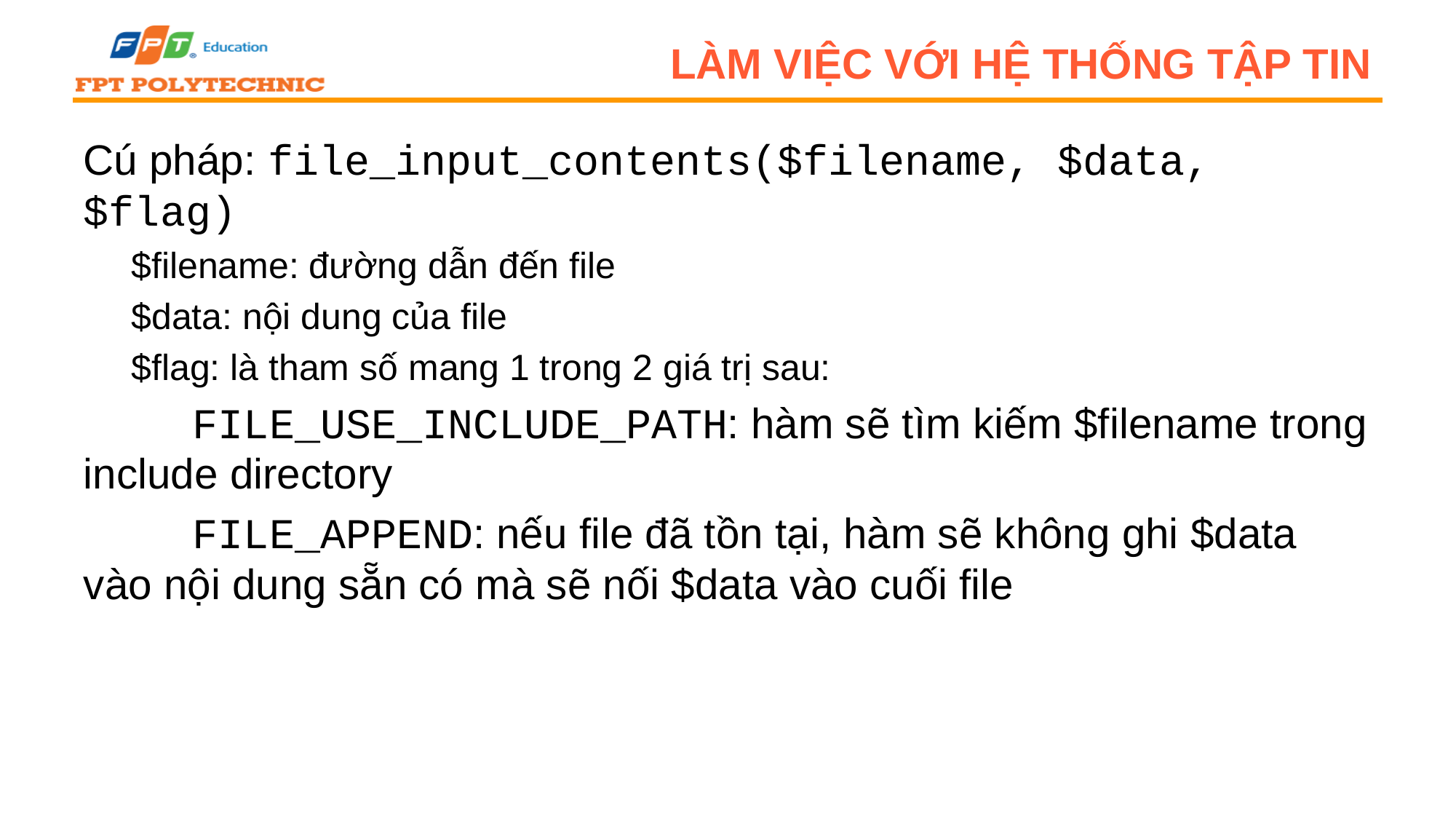

# Làm việc với hệ thống tập tin
Cú pháp: file_input_contents($filename, $data, $flag)
$filename: đường dẫn đến file
$data: nội dung của file
$flag: là tham số mang 1 trong 2 giá trị sau:
	FILE_USE_INCLUDE_PATH: hàm sẽ tìm kiếm $filename trong include directory
	FILE_APPEND: nếu file đã tồn tại, hàm sẽ không ghi $data vào nội dung sẵn có mà sẽ nối $data vào cuối file